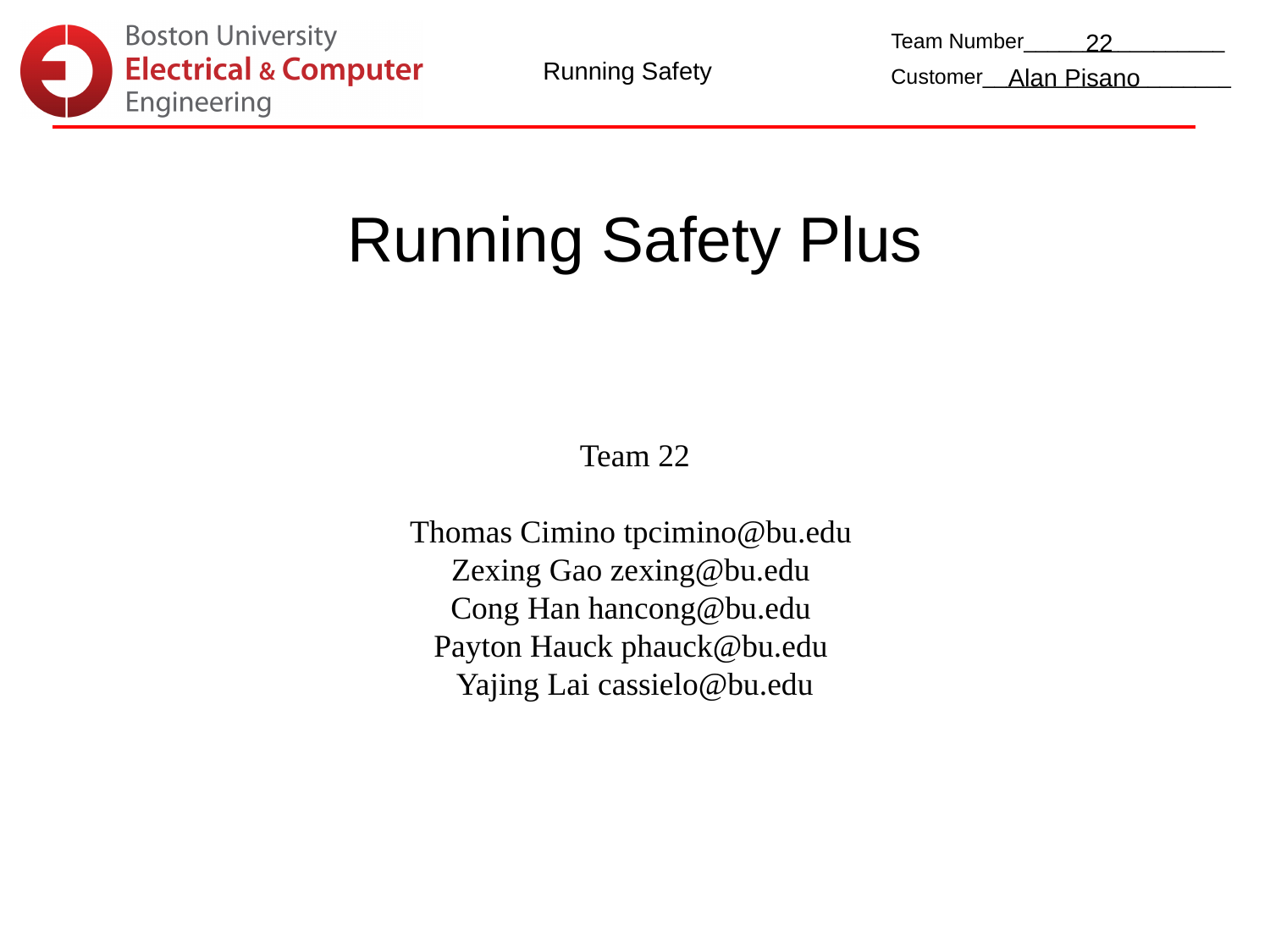

22

Running Safety
Alan Pisano
Running Safety Plus

Team 22

Thomas Cimino tpcimino@bu.edu
Zexing Gao zexing@bu.edu
Cong Han hancong@bu.edu
Payton Hauck phauck@bu.edu
Yajing Lai cassielo@bu.edu